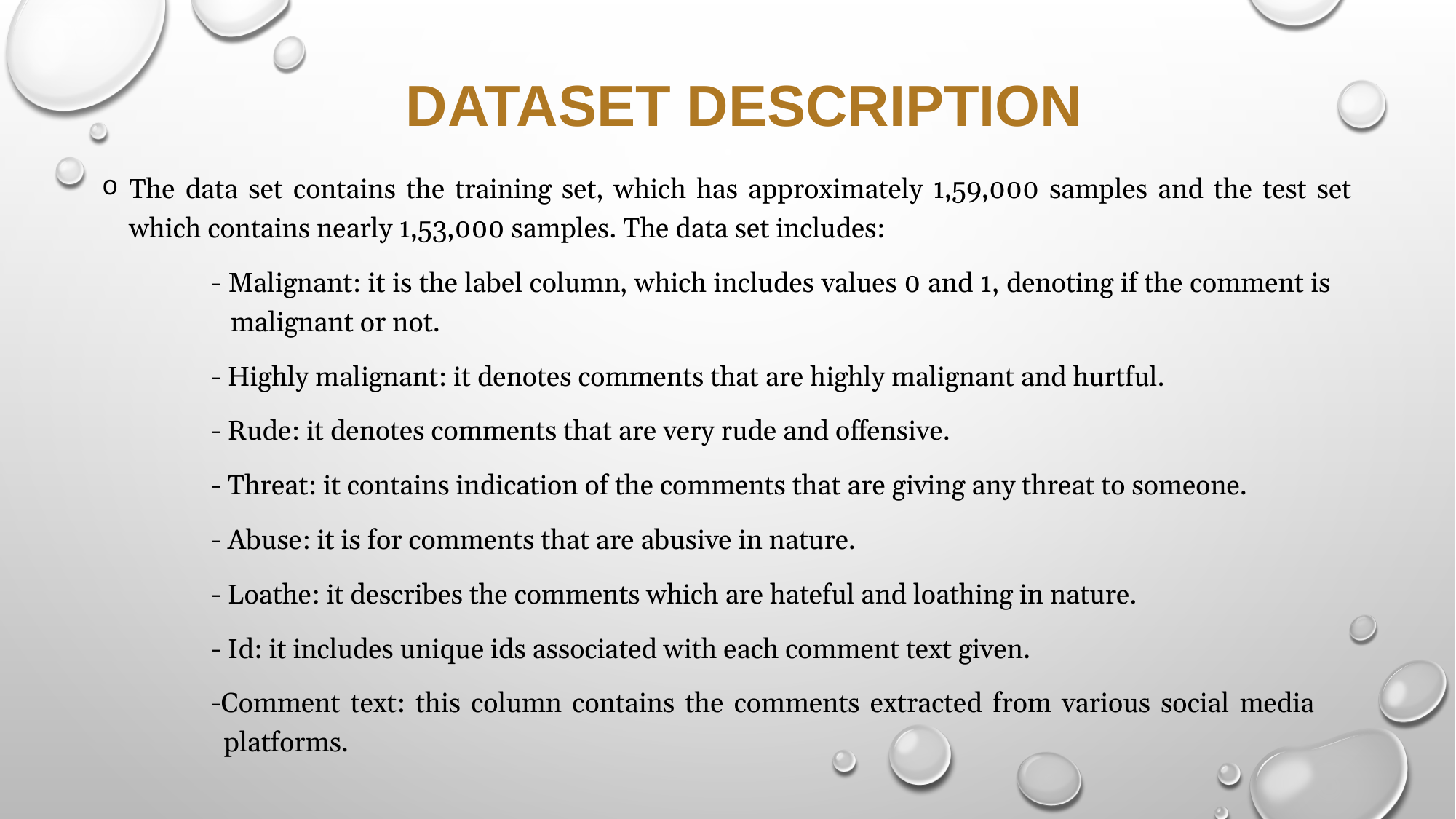

Dataset description
The data set contains the training set, which has approximately 1,59,000 samples and the test set which contains nearly 1,53,000 samples. The data set includes:
	- Malignant: it is the label column, which includes values 0 and 1, denoting if the comment is    	   malignant or not.
	- Highly malignant: it denotes comments that are highly malignant and hurtful.
	- Rude: it denotes comments that are very rude and offensive.
	- Threat: it contains indication of the comments that are giving any threat to someone.
	- Abuse: it is for comments that are abusive in nature.
	- Loathe: it describes the comments which are hateful and loathing in nature.
	- Id: it includes unique ids associated with each comment text given.
	-Comment text: this column contains the comments extracted from various social media  	 	  platforms.